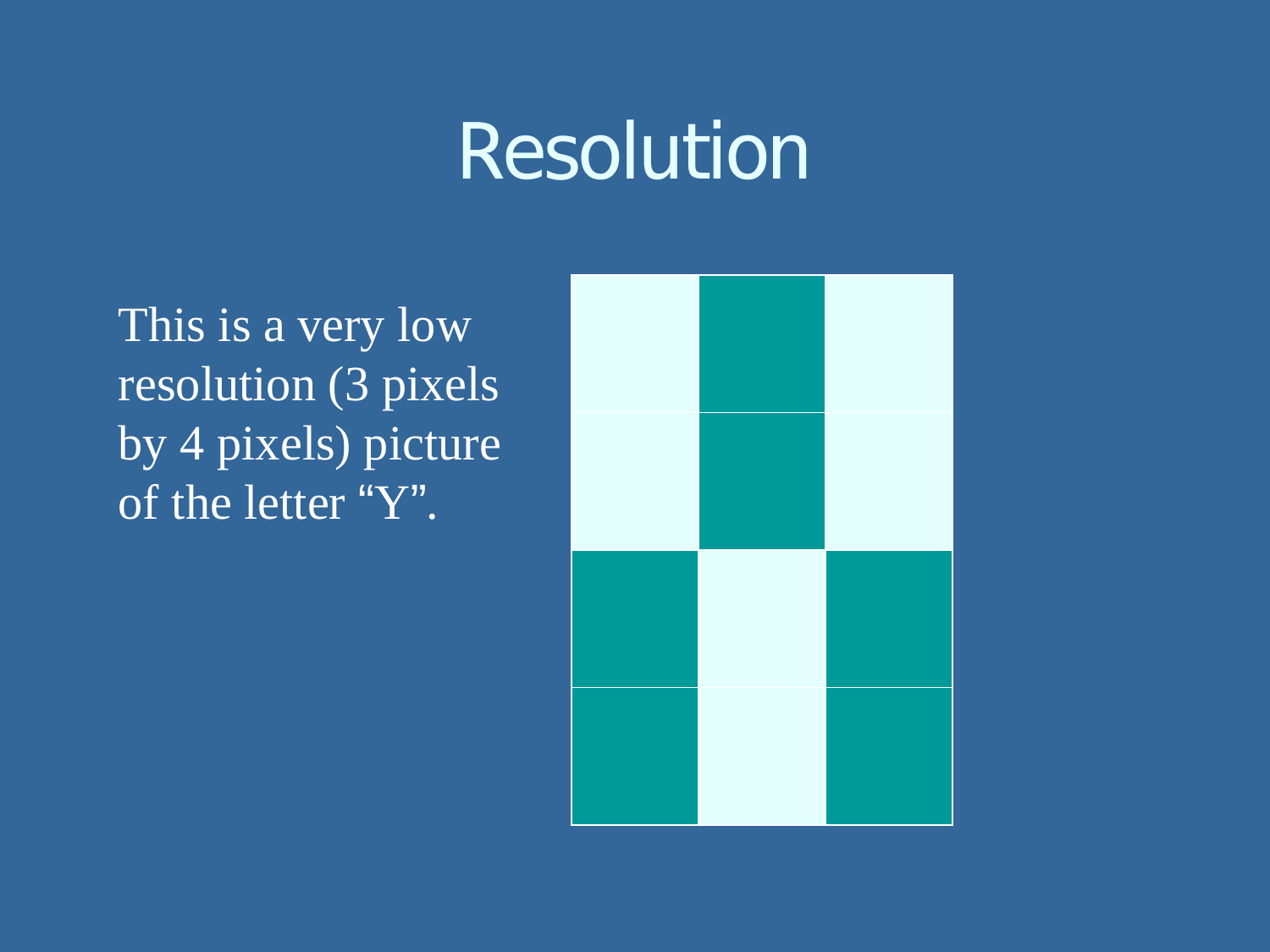

# Resolution

This is a very low resolution (3 pixels by 4 pixels) picture of the letter “Y”.